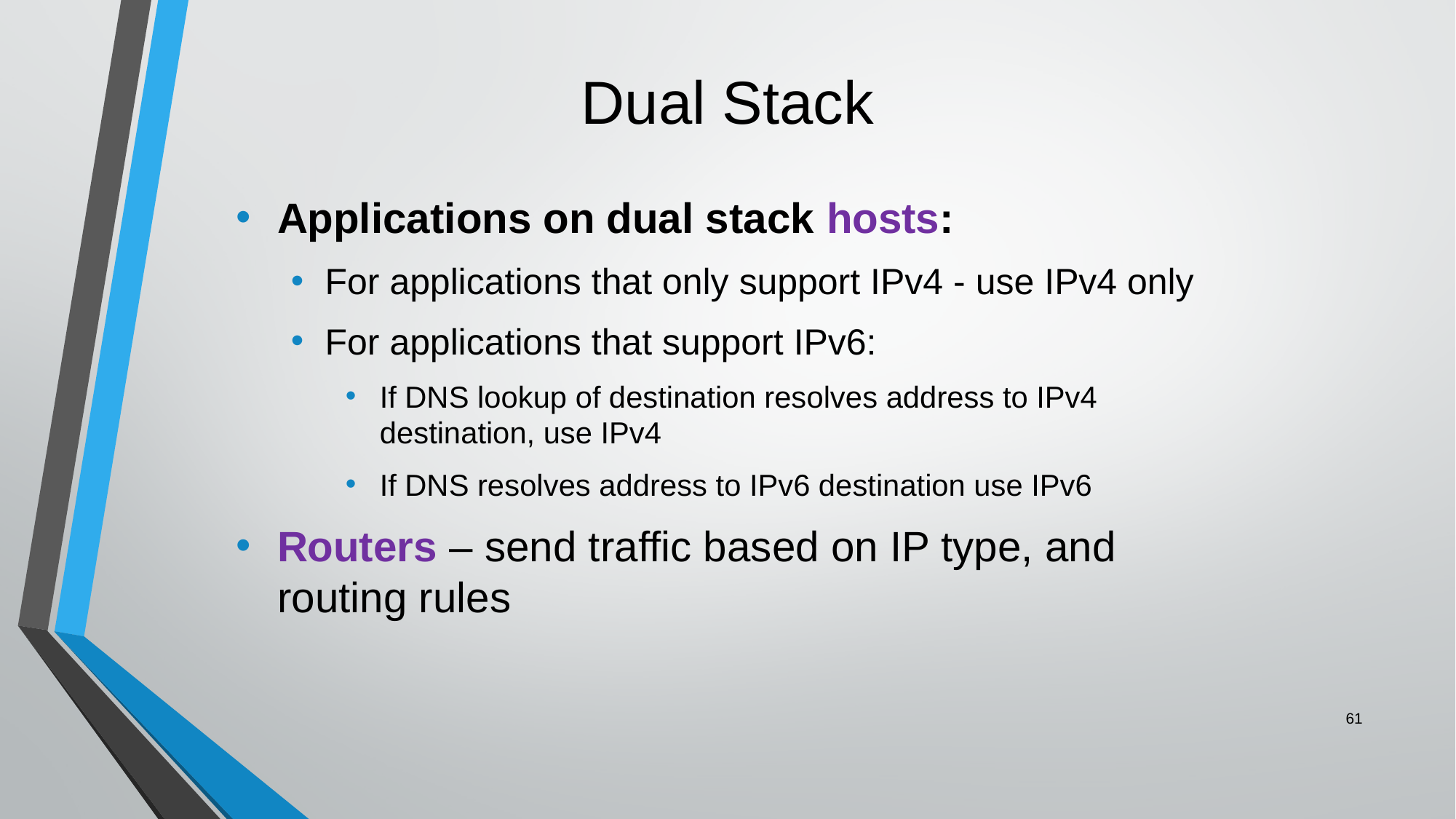

# Dual Stack
Applications on dual stack hosts:
For applications that only support IPv4 - use IPv4 only
For applications that support IPv6:
If DNS lookup of destination resolves address to IPv4 destination, use IPv4
If DNS resolves address to IPv6 destination use IPv6
Routers – send traffic based on IP type, and routing rules
61